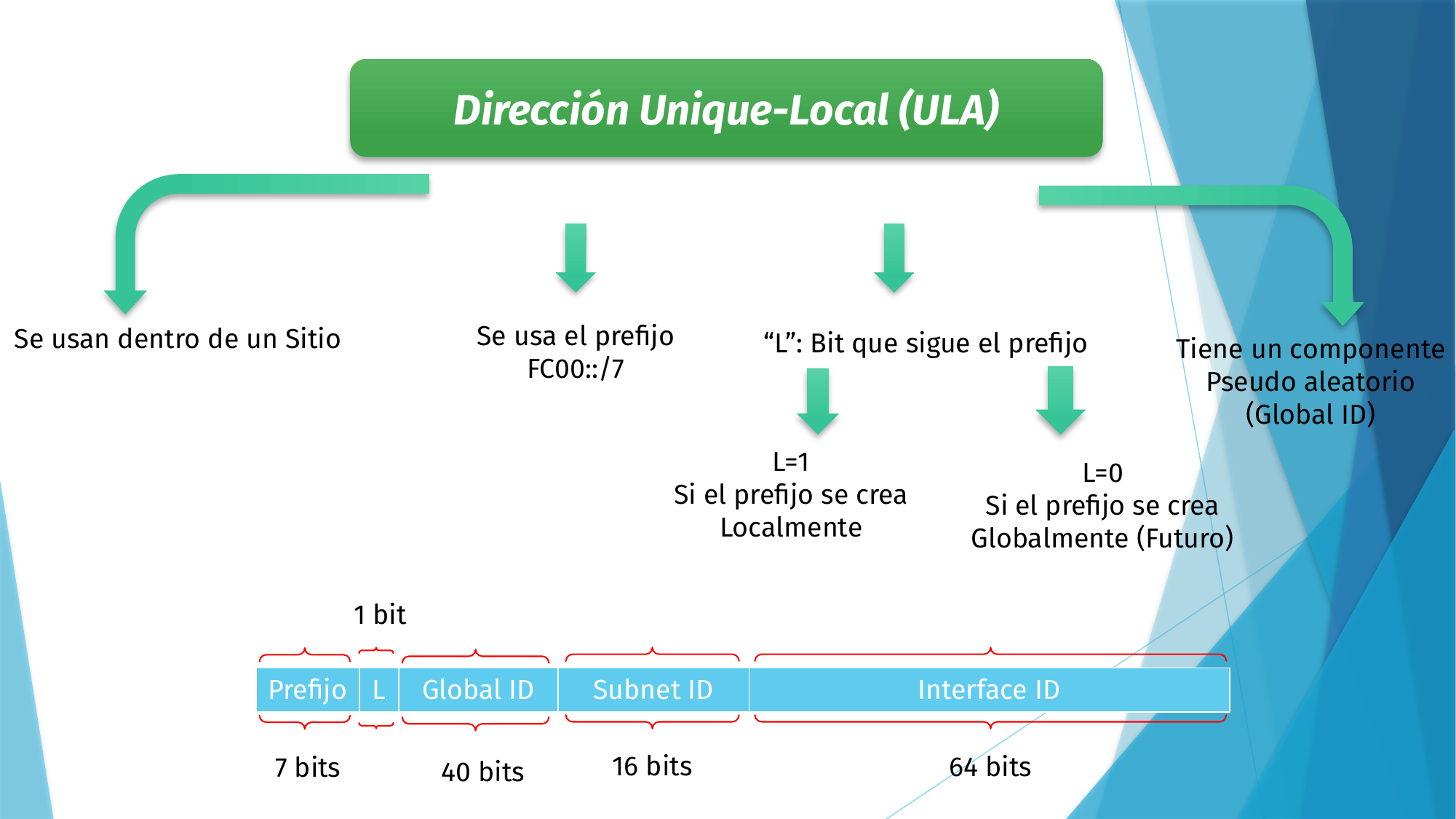

Dirección Unique-Local (ULA)

Se usa el prefijo
FC00::/7
Se usan dentro de un Sitio
“L”: Bit que sigue el prefijo
Tiene un componente
Pseudo aleatorio
(Global ID)

L=1
Si el prefijo se crea
Localmente
L=0
Si el prefijo se crea
Globalmente (Futuro)

1 bit

| Prefijo | L | Global ID | Subnet ID | Interface ID |
| --- | --- | --- | --- | --- |

16 bits
64 bits
7 bits
40 bits